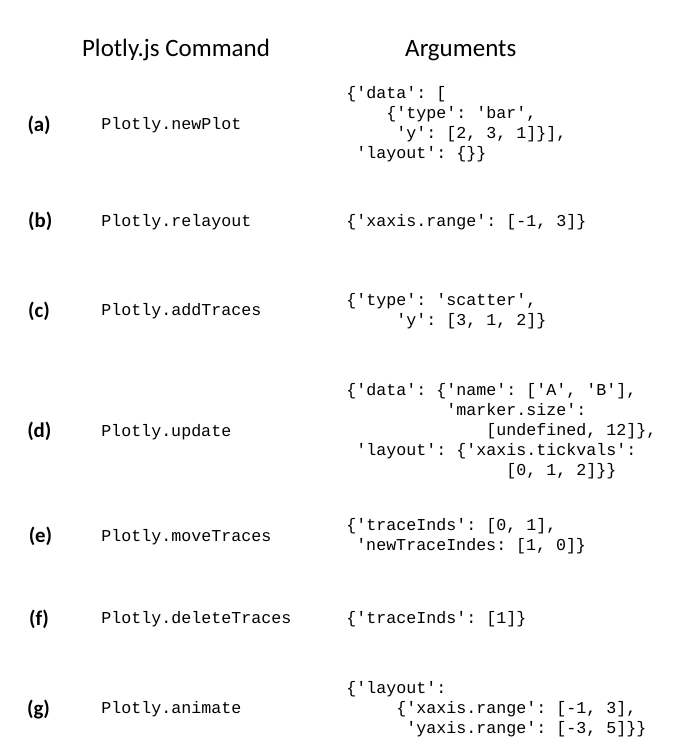

Plotly.js Command
Arguments
{'data': [
    {'type': 'bar',
     'y': [2, 3, 1]}],
 'layout': {}}
(a)
Plotly.newPlot
(b)
Plotly.relayout
{'xaxis.range': [-1, 3]}
{'type': 'scatter',
     'y': [3, 1, 2]}
(c)
Plotly.addTraces
{'data': {'name': ['A', 'B'],
          'marker.size':
              [undefined, 12]},
 'layout': {'xaxis.tickvals':
                [0, 1, 2]}}
(d)
Plotly.update
{'traceInds': [0, 1],
 'newTraceIndes: [1, 0]}
(e)
Plotly.moveTraces
(f)
Plotly.deleteTraces
{'traceInds': [1]}
{'layout':
     {'xaxis.range': [-1, 3],
      'yaxis.range': [-3, 5]}}
(g)
Plotly.animate